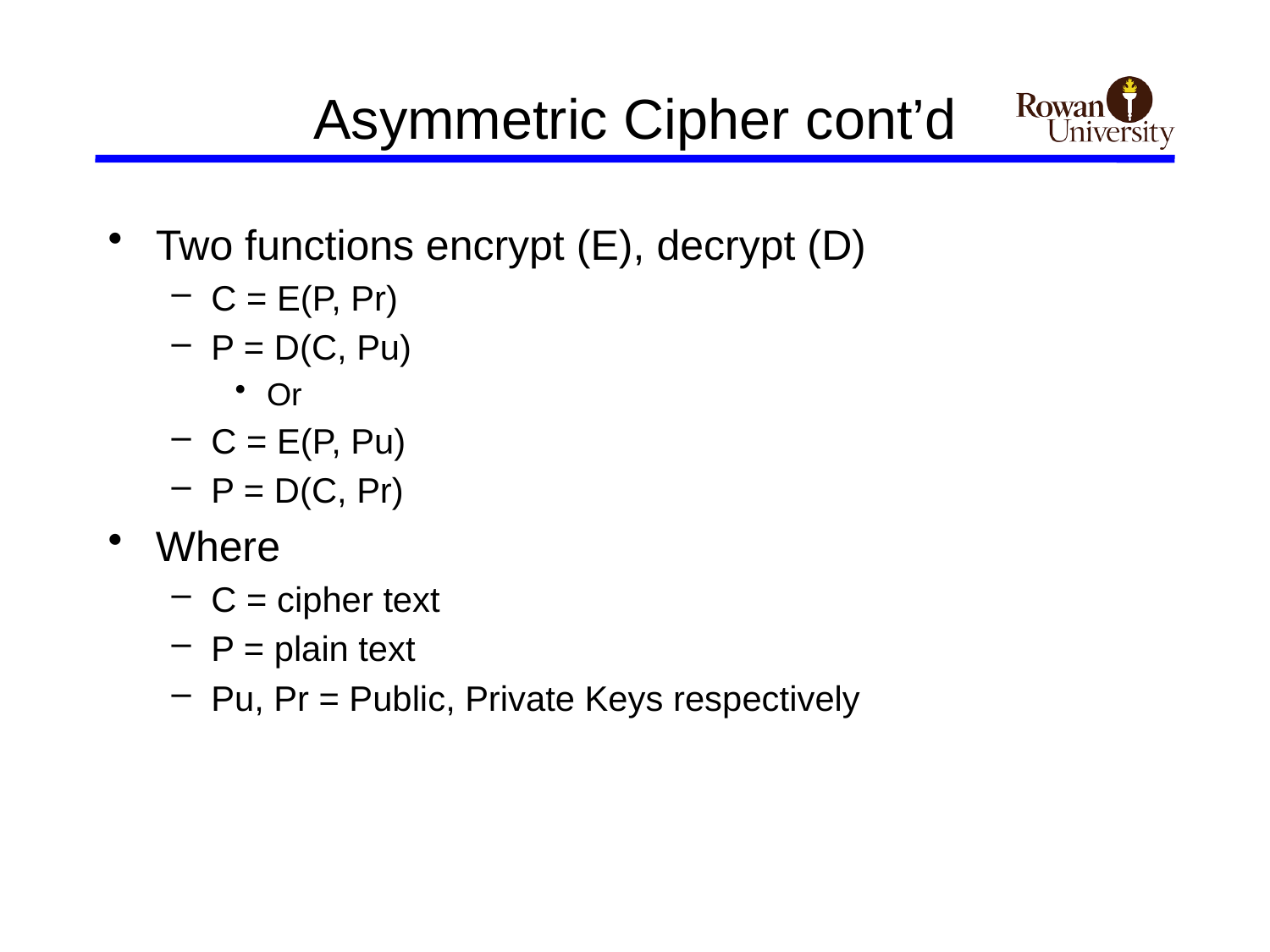

# Asymmetric Cipher cont’d
Two functions encrypt (E), decrypt (D)
C = E(P, Pr)
P = D(C, Pu)
Or
C = E(P, Pu)
P = D(C, Pr)
Where
C = cipher text
P = plain text
Pu, Pr = Public, Private Keys respectively